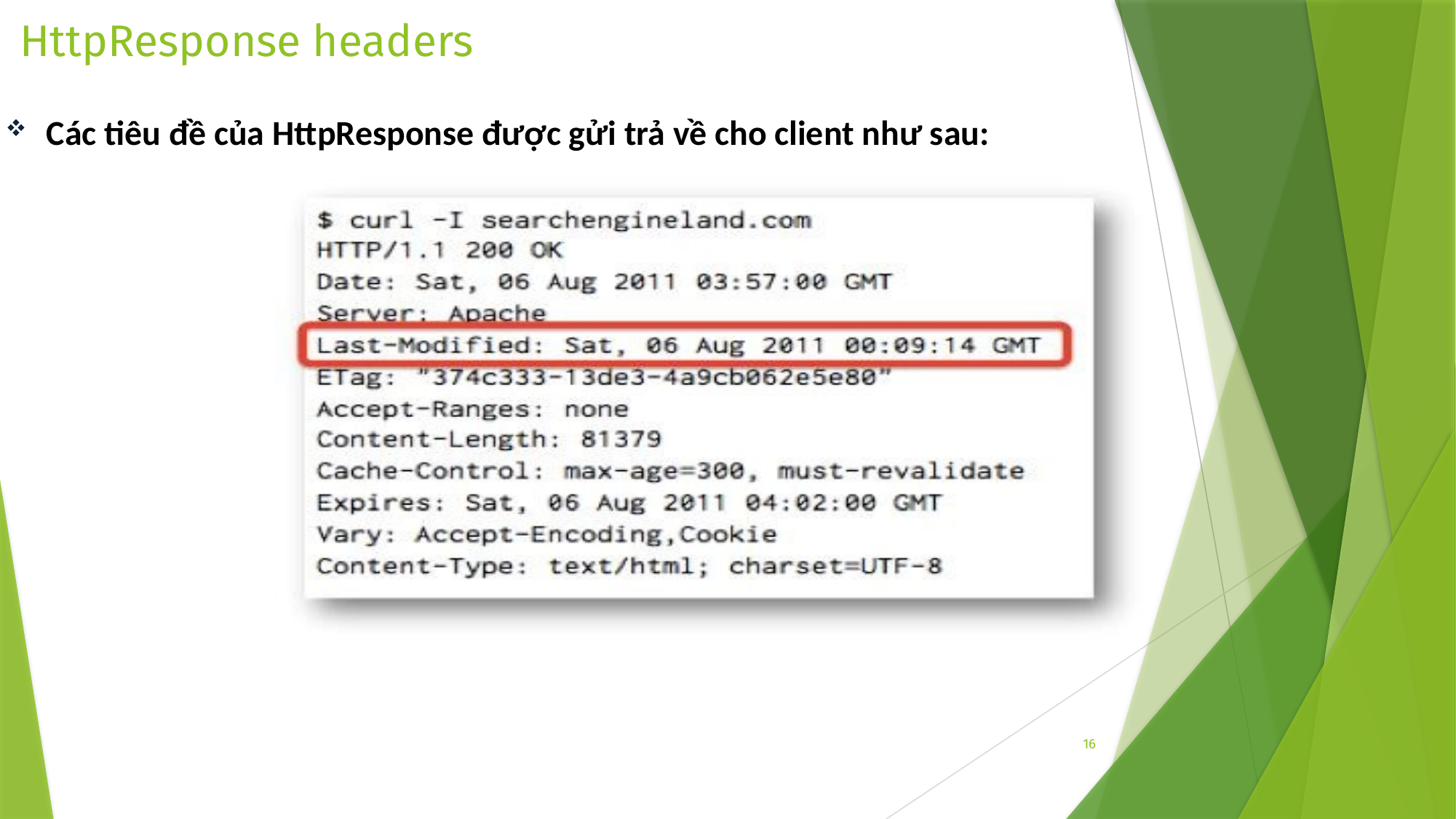

# HttpResponse headers
Các tiêu đề của HttpResponse được gửi trả về cho client như sau:

16